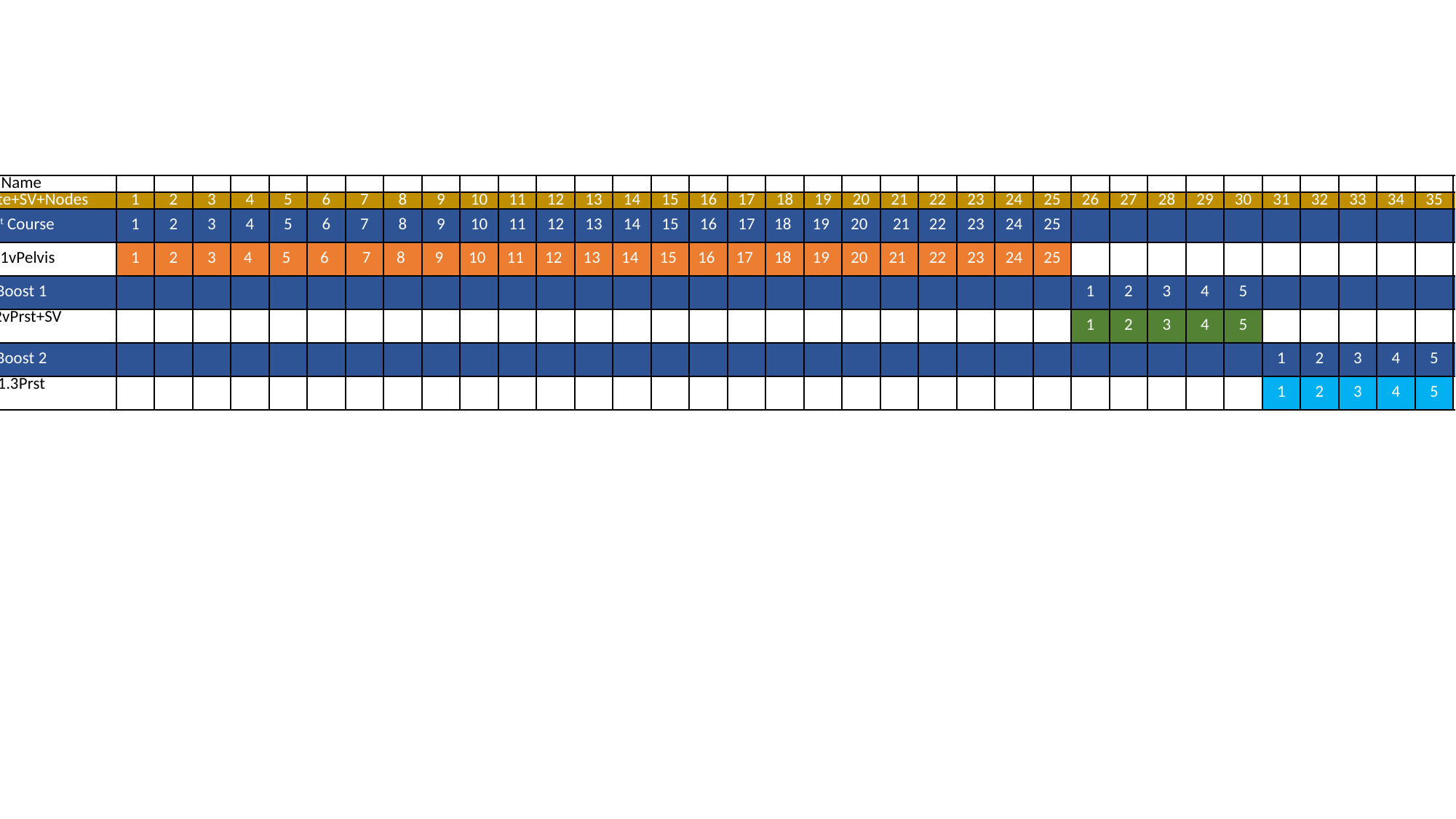

| Concept | Name | . |  |  |  |  |  |  |  |  |  |  |  |  |  |  |  |  |  |  |  |  |  |  |  |  |  |  |  |  |  |  |  |  |  |  | Numbering |
| --- | --- | --- | --- | --- | --- | --- | --- | --- | --- | --- | --- | --- | --- | --- | --- | --- | --- | --- | --- | --- | --- | --- | --- | --- | --- | --- | --- | --- | --- | --- | --- | --- | --- | --- | --- | --- | --- |
| Course | Prostate+SV+Nodes | 1 | 2 | 3 | 4 | 5 | 6 | 7 | 8 | 9 | 10 | 11 | 12 | 13 | 14 | 15 | 16 | 17 | 18 | 19 | 20 | 21 | 22 | 23 | 24 | 25 | 26 | 27 | 28 | 29 | 30 | 31 | 32 | 33 | 34 | 35 | Sessions |
| Phase | 1st Course | 1 | 2 | 3 | 4 | 5 | 6 | 7 | 8 | 9 | 10 | 11 | 12 | 13 | 14 | 15 | 16 | 17 | 18 | 19 | 20 | 21 | 22 | 23 | 24 | 25 |  |  |  |  |  |  |  |  |  |  | Phase Fractions |
| Treatment Plans | 1.1vPelvis | 1 | 2 | 3 | 4 | 5 | 6 | 7 | 8 | 9 | 10 | 11 | 12 | 13 | 14 | 15 | 16 | 17 | 18 | 19 | 20 | 21 | 22 | 23 | 24 | 25 |  |  |  |  |  |  |  |  |  |  | Plan Fractions |
| Phase | Boost 1 |  |  |  |  |  |  |  |  |  |  |  |  |  |  |  |  |  |  |  |  |  |  |  |  |  | 1 | 2 | 3 | 4 | 5 |  |  |  |  |  | Phase Fractions |
| Treatment Plans | 1.2vPrst+SV |  |  |  |  |  |  |  |  |  |  |  |  |  |  |  |  |  |  |  |  |  |  |  |  |  | 1 | 2 | 3 | 4 | 5 |  |  |  |  |  | Plan Fractions |
| Phase | Boost 2 |  |  |  |  |  |  |  |  |  |  |  |  |  |  |  |  |  |  |  |  |  |  |  |  |  |  |  |  |  |  | 1 | 2 | 3 | 4 | 5 | Phase Fractions |
| Treatment Plans | 1.3Prst |  |  |  |  |  |  |  |  |  |  |  |  |  |  |  |  |  |  |  |  |  |  |  |  |  |  |  |  |  |  | 1 | 2 | 3 | 4 | 5 | Plan Fractions |